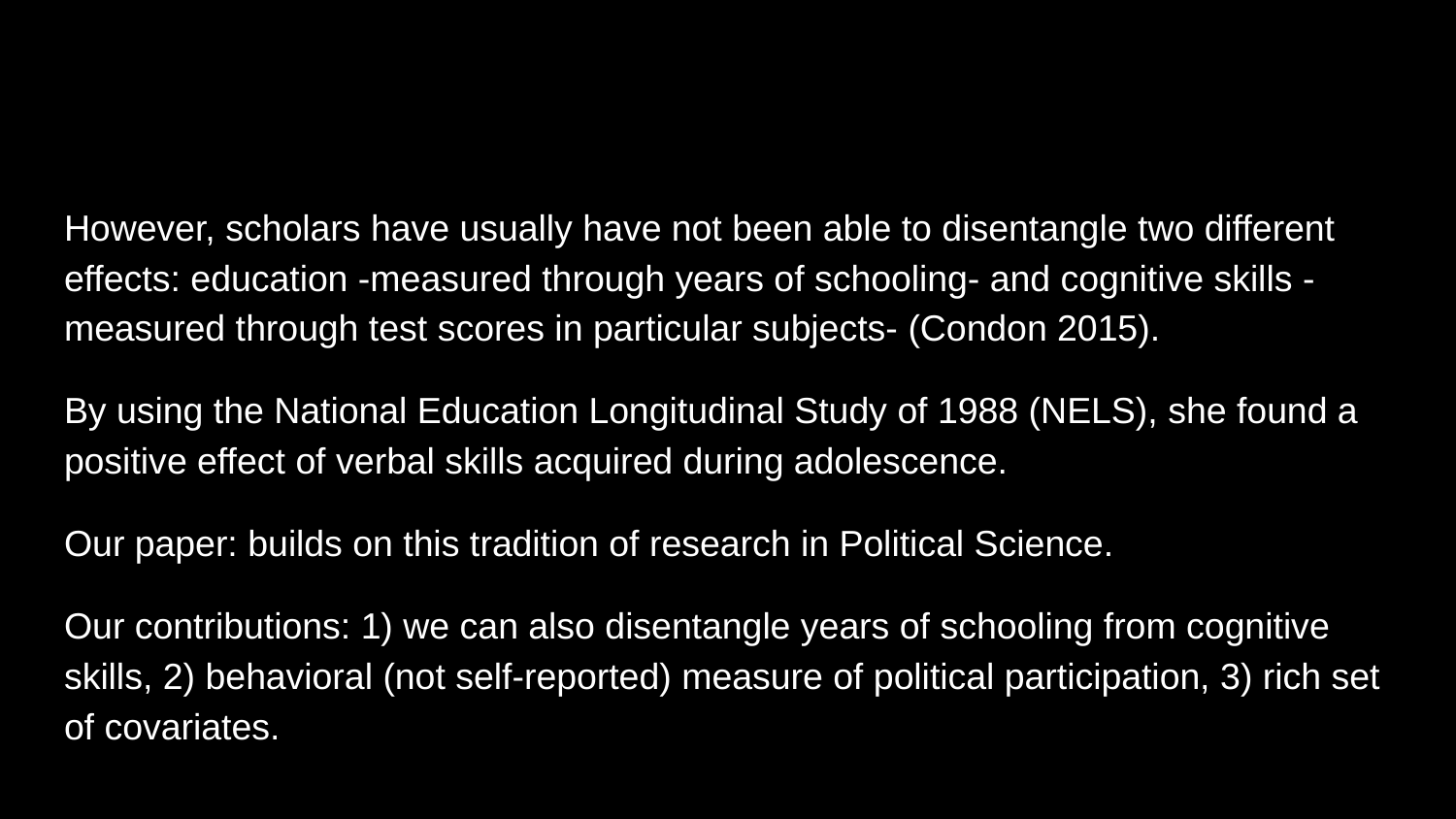

#
However, scholars have usually have not been able to disentangle two different effects: education -measured through years of schooling- and cognitive skills -measured through test scores in particular subjects- (Condon 2015).
By using the National Education Longitudinal Study of 1988 (NELS), she found a positive effect of verbal skills acquired during adolescence.
Our paper: builds on this tradition of research in Political Science.
Our contributions: 1) we can also disentangle years of schooling from cognitive skills, 2) behavioral (not self-reported) measure of political participation, 3) rich set of covariates.